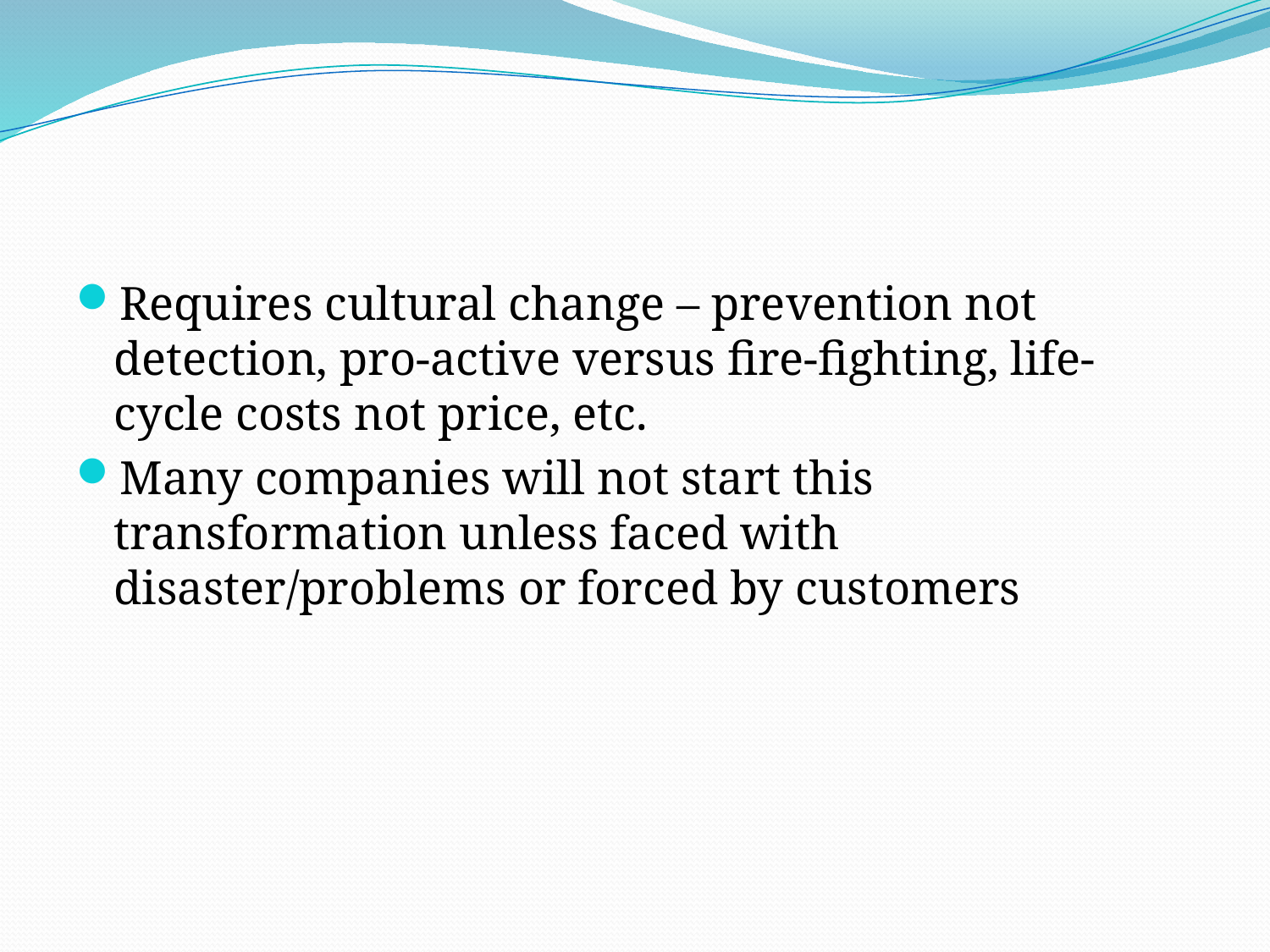

#
Requires cultural change – prevention not detection, pro-active versus fire-fighting, life-cycle costs not price, etc.
Many companies will not start this transformation unless faced with disaster/problems or forced by customers